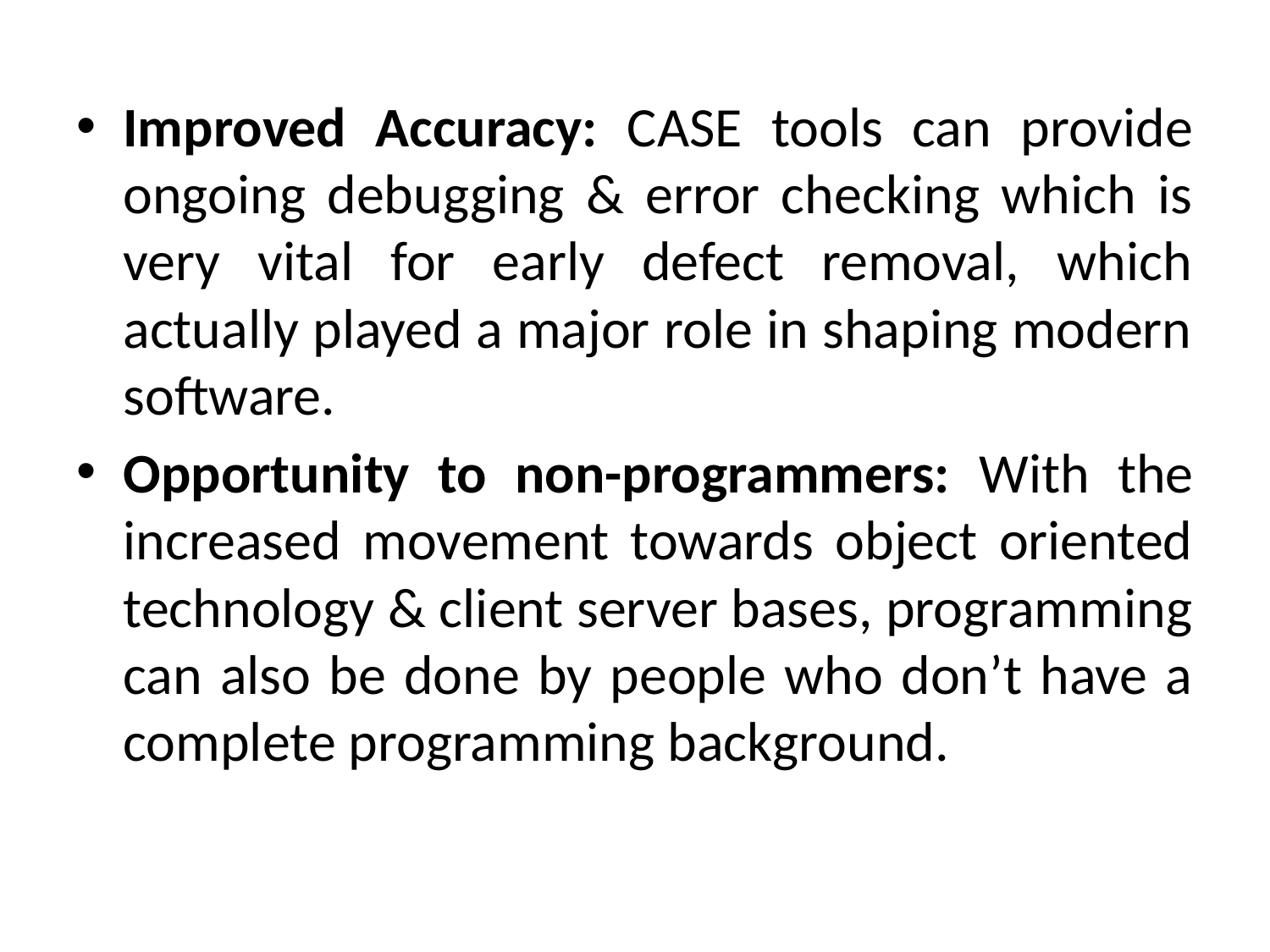

Improved Accuracy: CASE tools can provide ongoing debugging & error checking which is very vital for early defect removal, which actually played a major role in shaping modern software.
Opportunity to non-programmers: With the increased movement towards object oriented technology & client server bases, programming can also be done by people who don’t have a complete programming background.